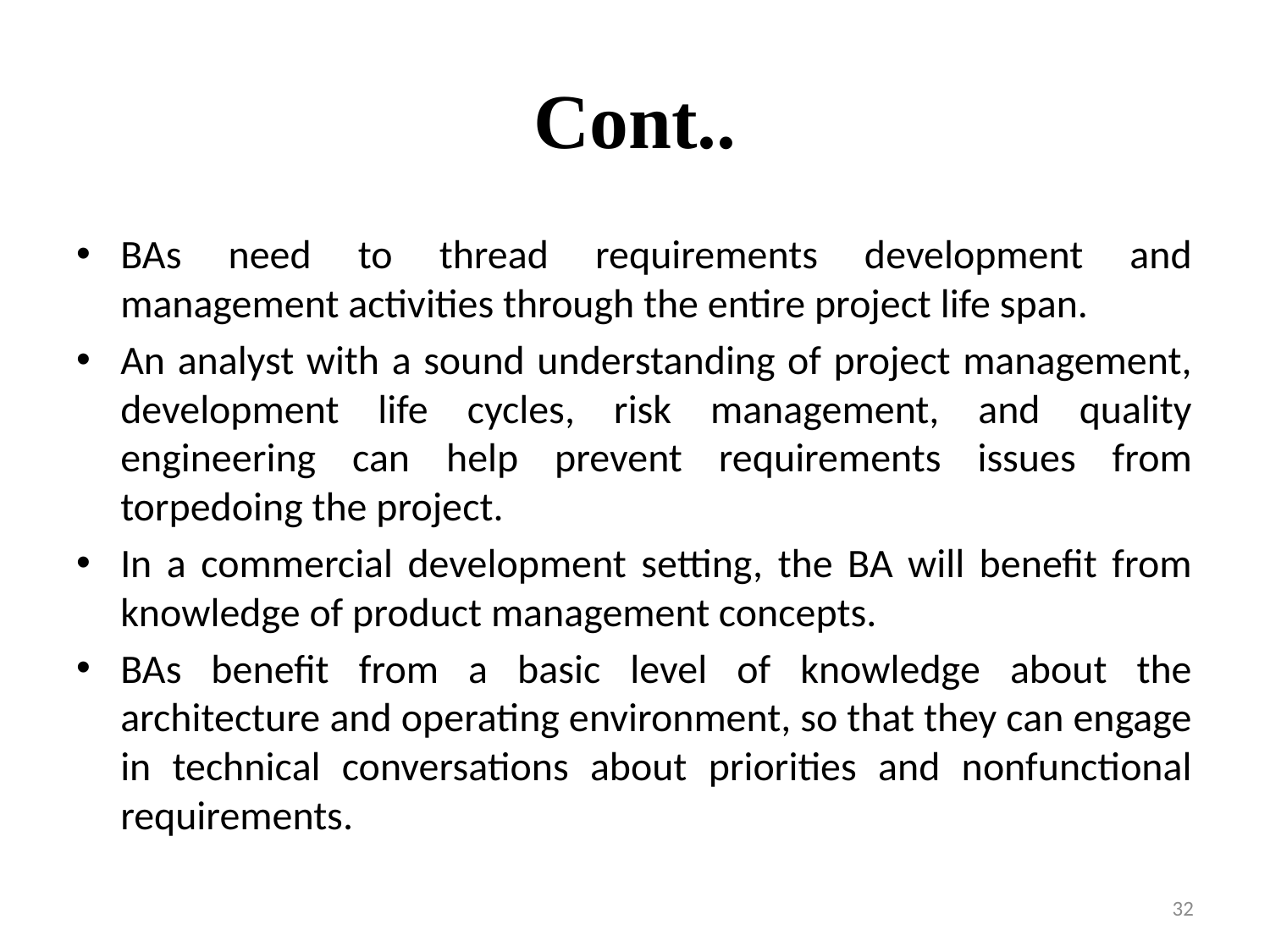

# Cont..
BAs need to thread requirements development and management activities through the entire project life span.
An analyst with a sound understanding of project management, development life cycles, risk management, and quality engineering can help prevent requirements issues from torpedoing the project.
In a commercial development setting, the BA will benefit from knowledge of product management concepts.
BAs benefit from a basic level of knowledge about the architecture and operating environment, so that they can engage in technical conversations about priorities and nonfunctional requirements.
32